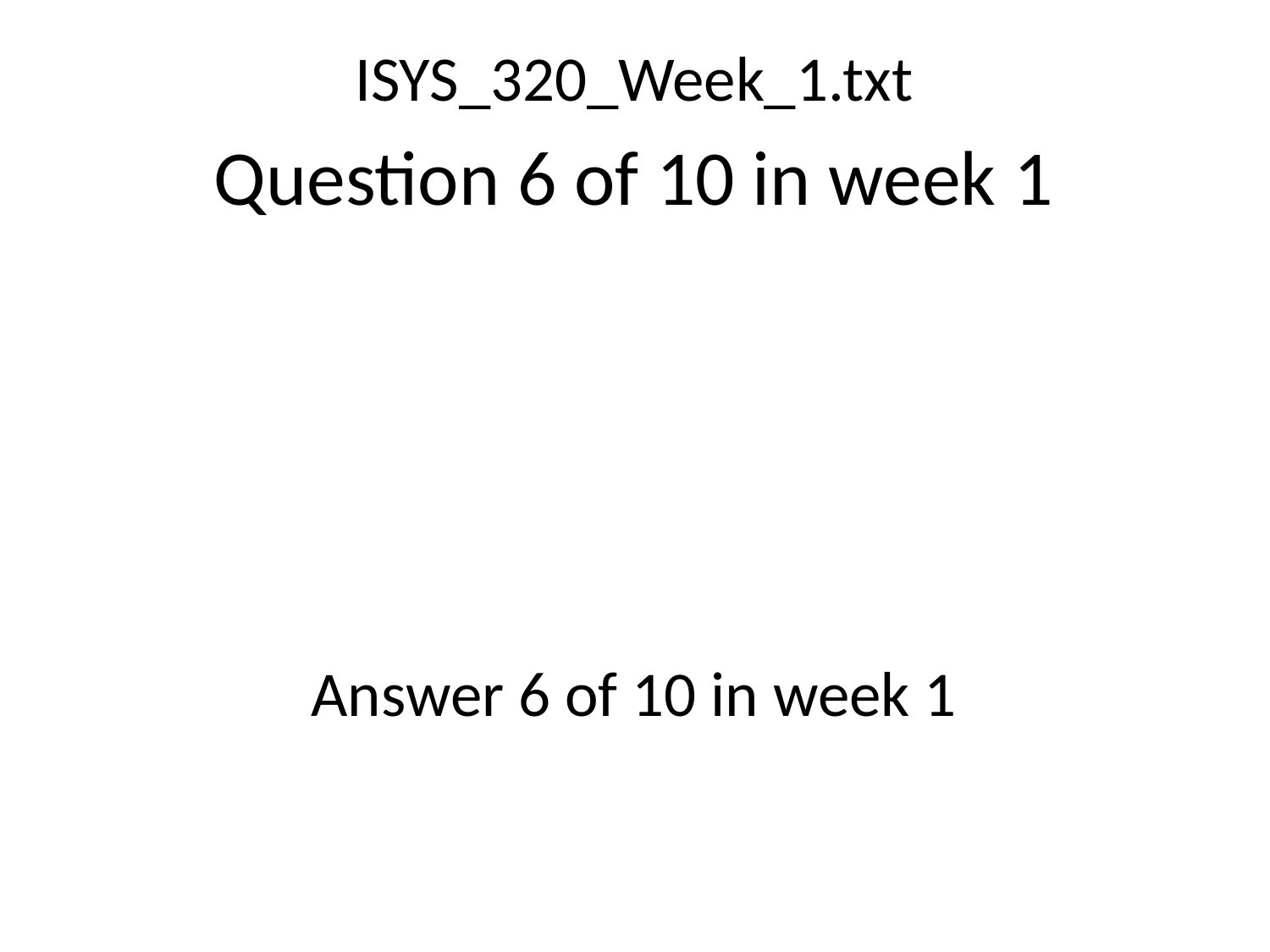

ISYS_320_Week_1.txt
Question 6 of 10 in week 1
Answer 6 of 10 in week 1